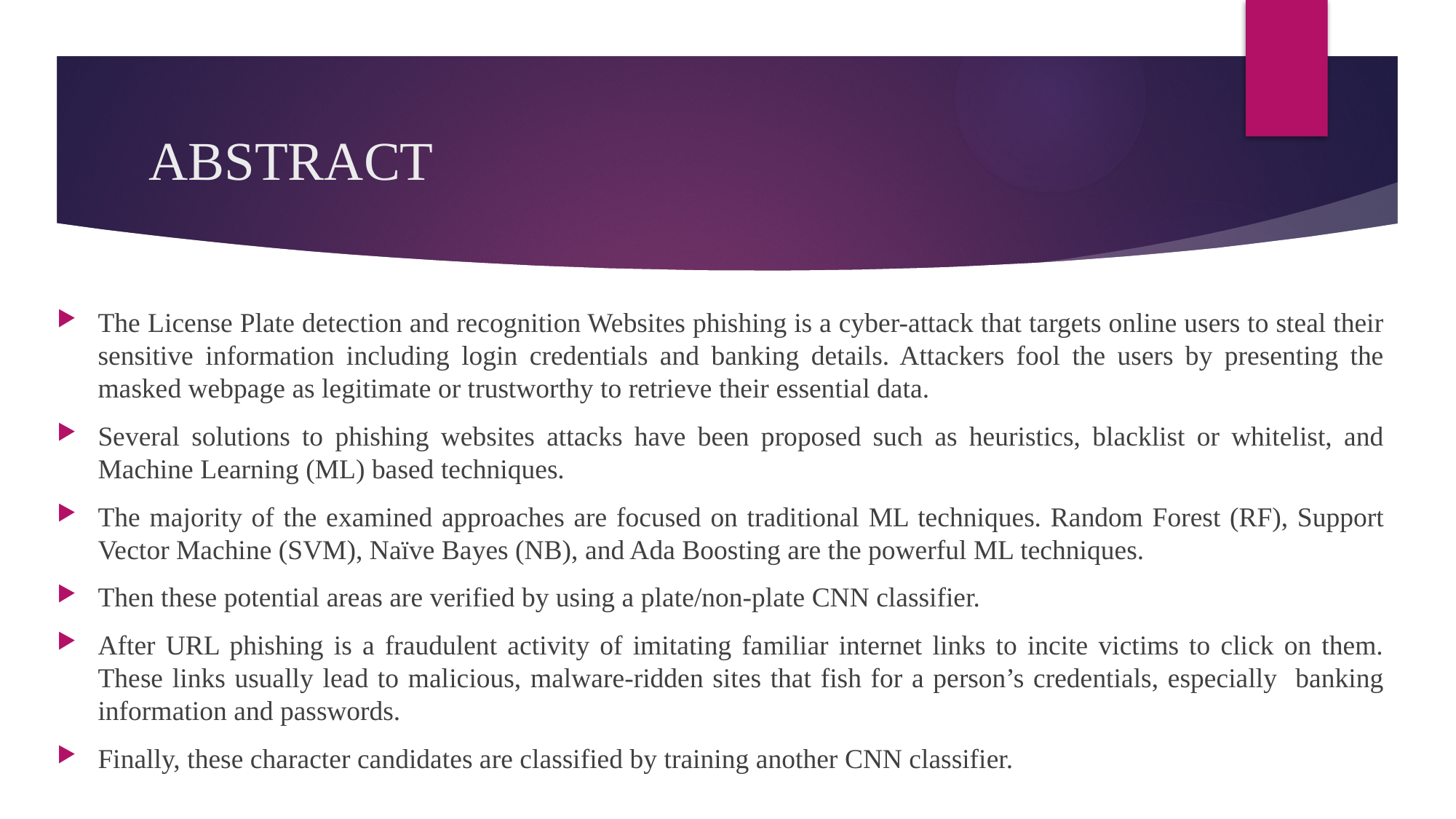

# ABSTRACT

The License Plate detection and recognition Websites phishing is a cyber-attack that targets online users to steal their sensitive information including login credentials and banking details. Attackers fool the users by presenting the masked webpage as legitimate or trustworthy to retrieve their essential data.
Several solutions to phishing websites attacks have been proposed such as heuristics, blacklist or whitelist, and Machine Learning (ML) based techniques.
The majority of the examined approaches are focused on traditional ML techniques. Random Forest (RF), Support Vector Machine (SVM), Naïve Bayes (NB), and Ada Boosting are the powerful ML techniques.
Then these potential areas are verified by using a plate/non-plate CNN classifier.
After URL phishing is a fraudulent activity of imitating familiar internet links to incite victims to click on them. These links usually lead to malicious, malware-ridden sites that fish for a person’s credentials, especially  banking information and passwords.
Finally, these character candidates are classified by training another CNN classifier.